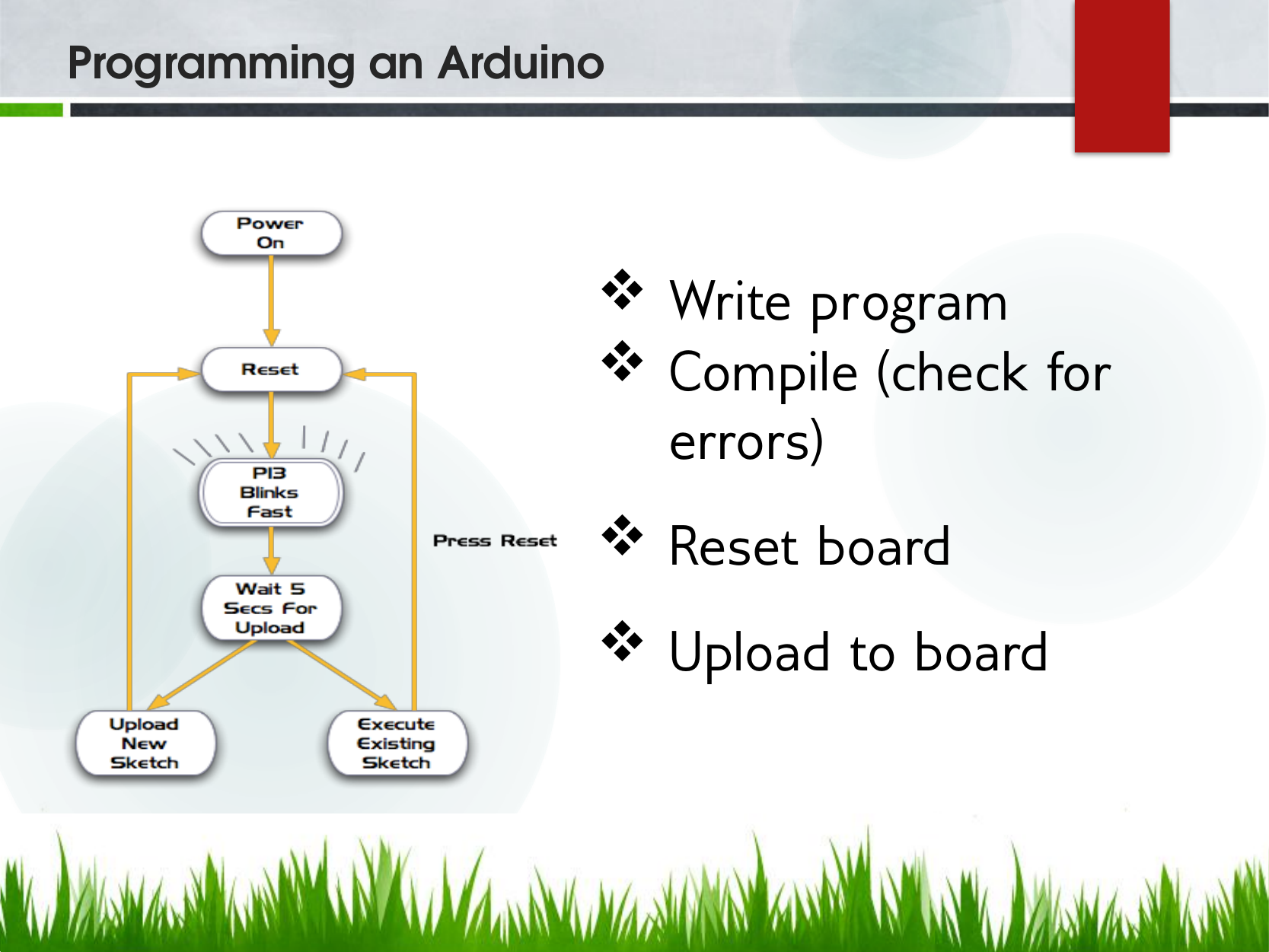

Programming an Arduino

Write program
Compile (check for errors)
Reset board
Upload to board